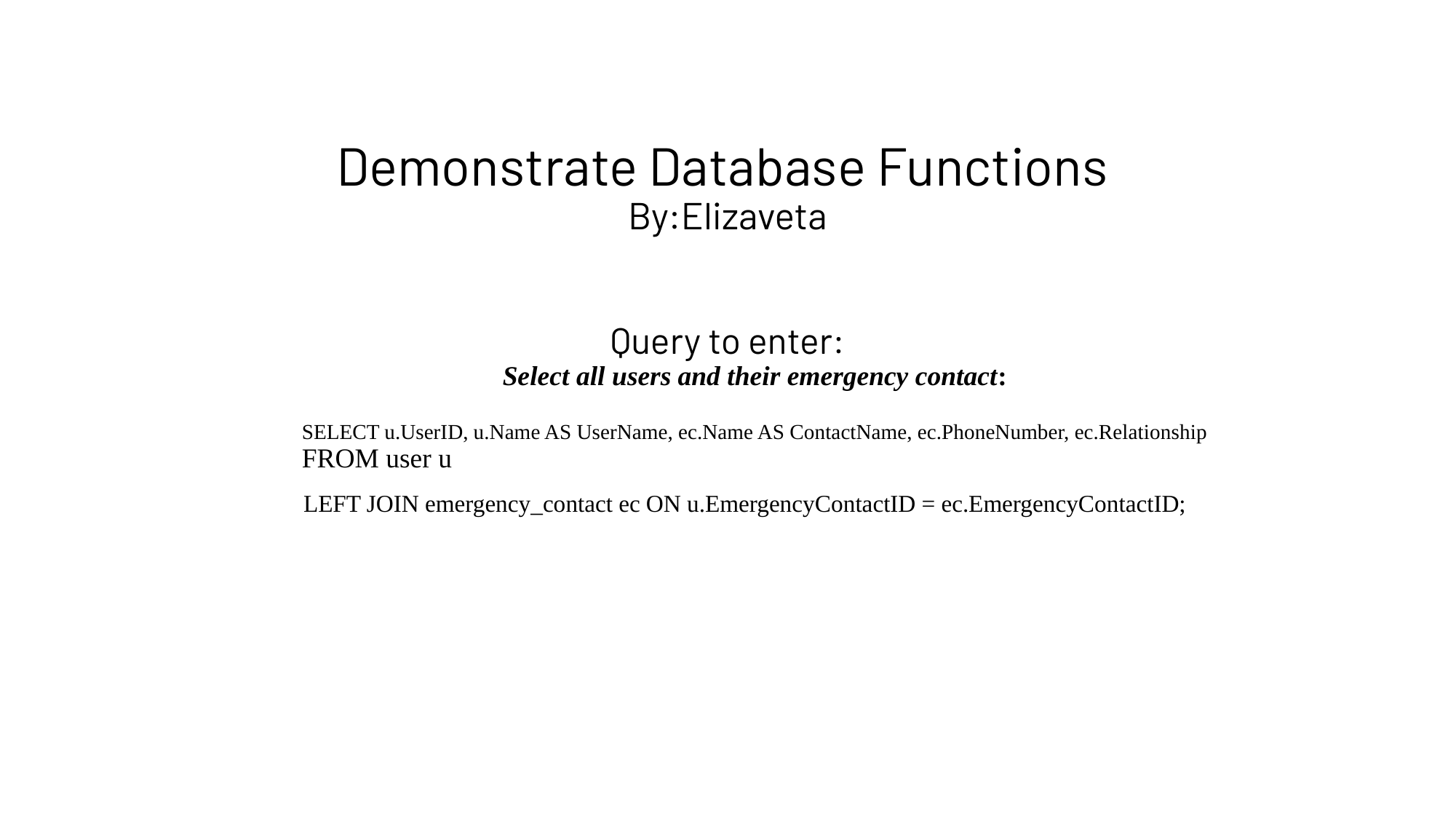

# Demonstrate Database Functions By:Elizaveta
Query to enter:
Select all users and their emergency contact:

SELECT u.UserID, u.Name AS UserName, ec.Name AS ContactName, ec.PhoneNumber, ec.Relationship
FROM user u
                LEFT JOIN emergency_contact ec ON u.EmergencyContactID = ec.EmergencyContactID;